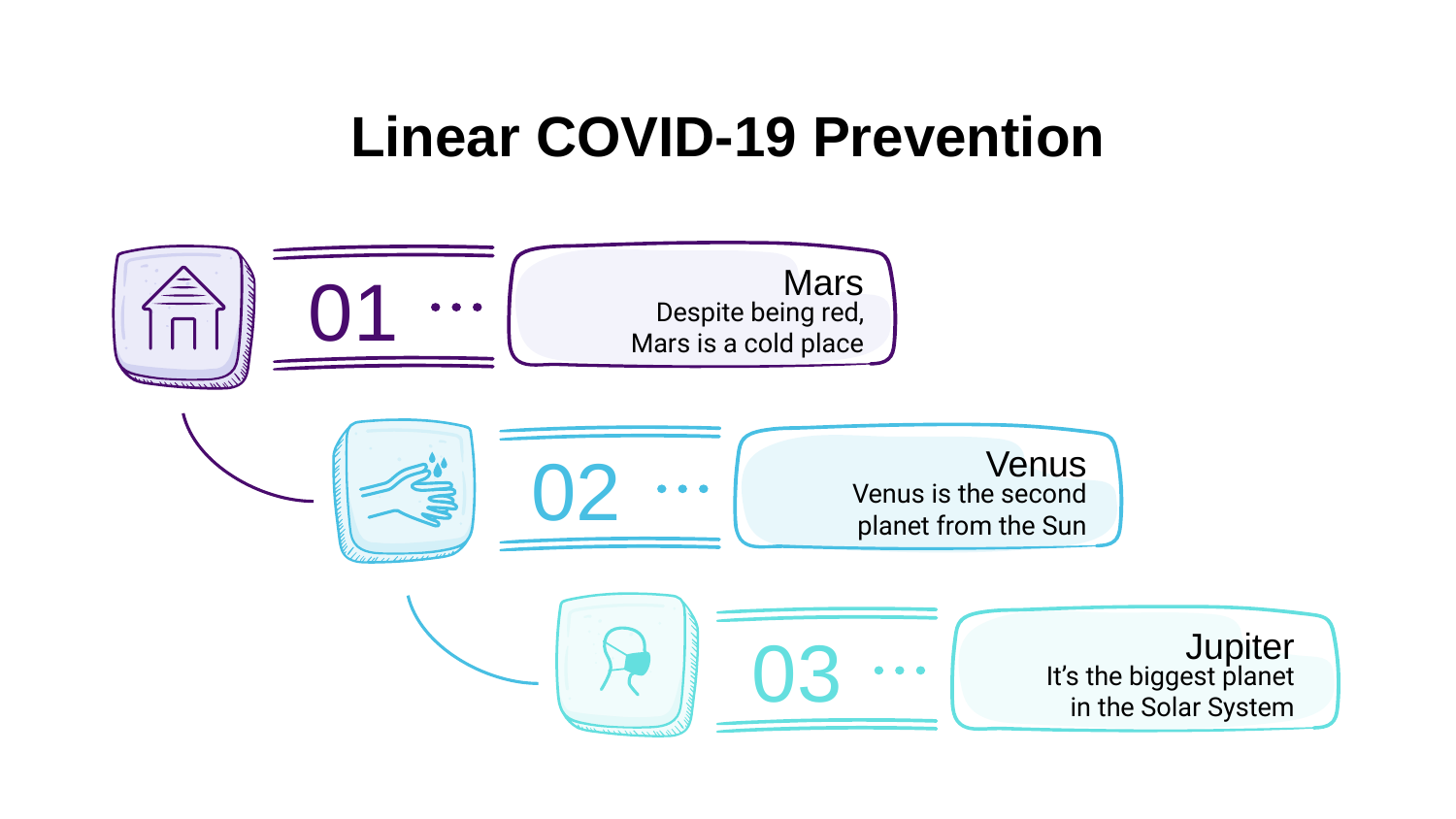

# Linear COVID-19 Prevention

Mars
Despite being red, Mars is a cold place
01

Venus
Venus is the second planet from the Sun
02

Jupiter
It’s the biggest planet in the Solar System
03